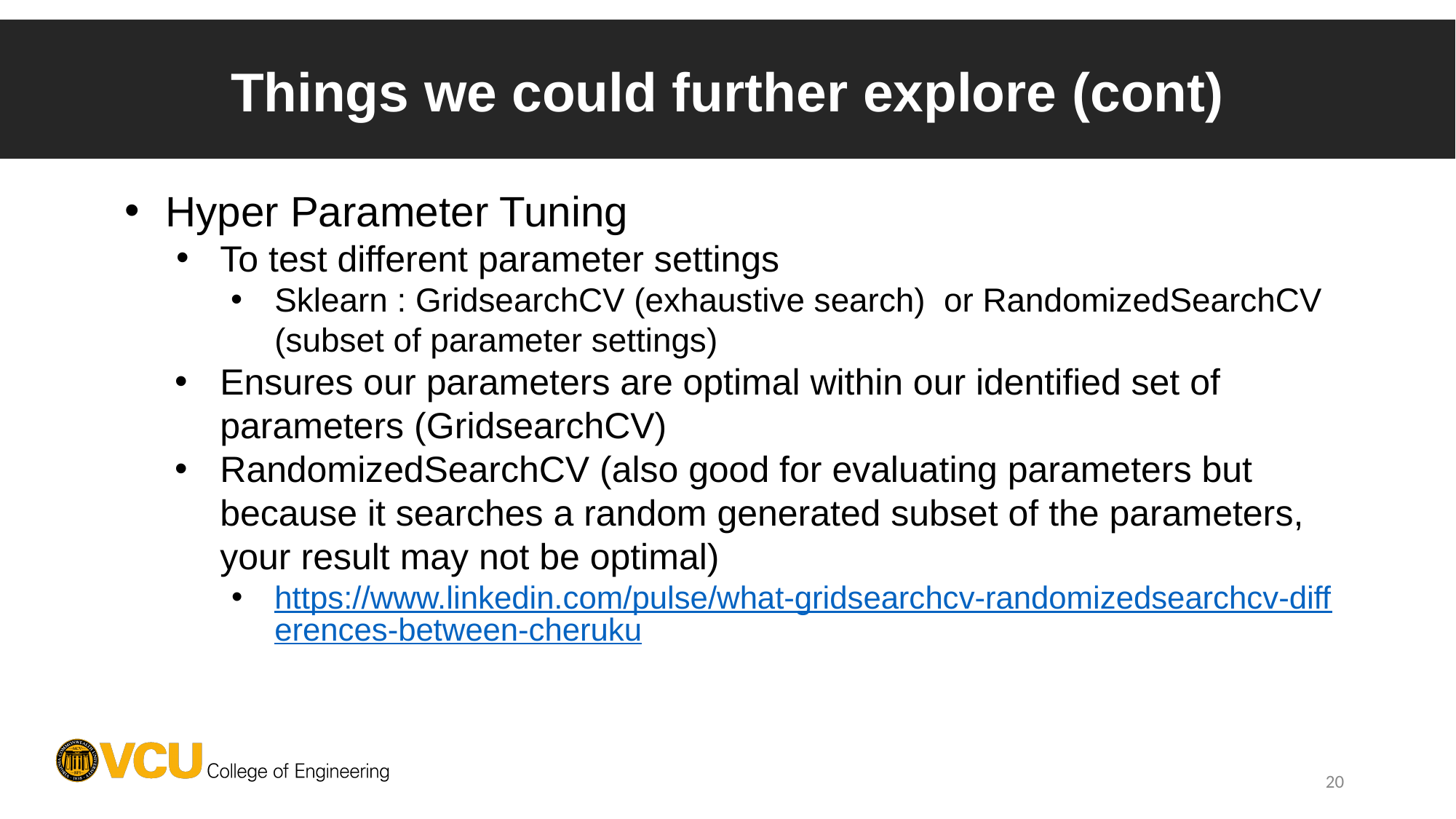

# Things we could further explore (cont)
Hyper Parameter Tuning
To test different parameter settings
Sklearn : GridsearchCV (exhaustive search)  or RandomizedSearchCV (subset of parameter settings)
Ensures our parameters are optimal within our identified set of parameters (GridsearchCV)
RandomizedSearchCV (also good for evaluating parameters but because it searches a random generated subset of the parameters, your result may not be optimal)
https://www.linkedin.com/pulse/what-gridsearchcv-randomizedsearchcv-differences-between-cheruku

20